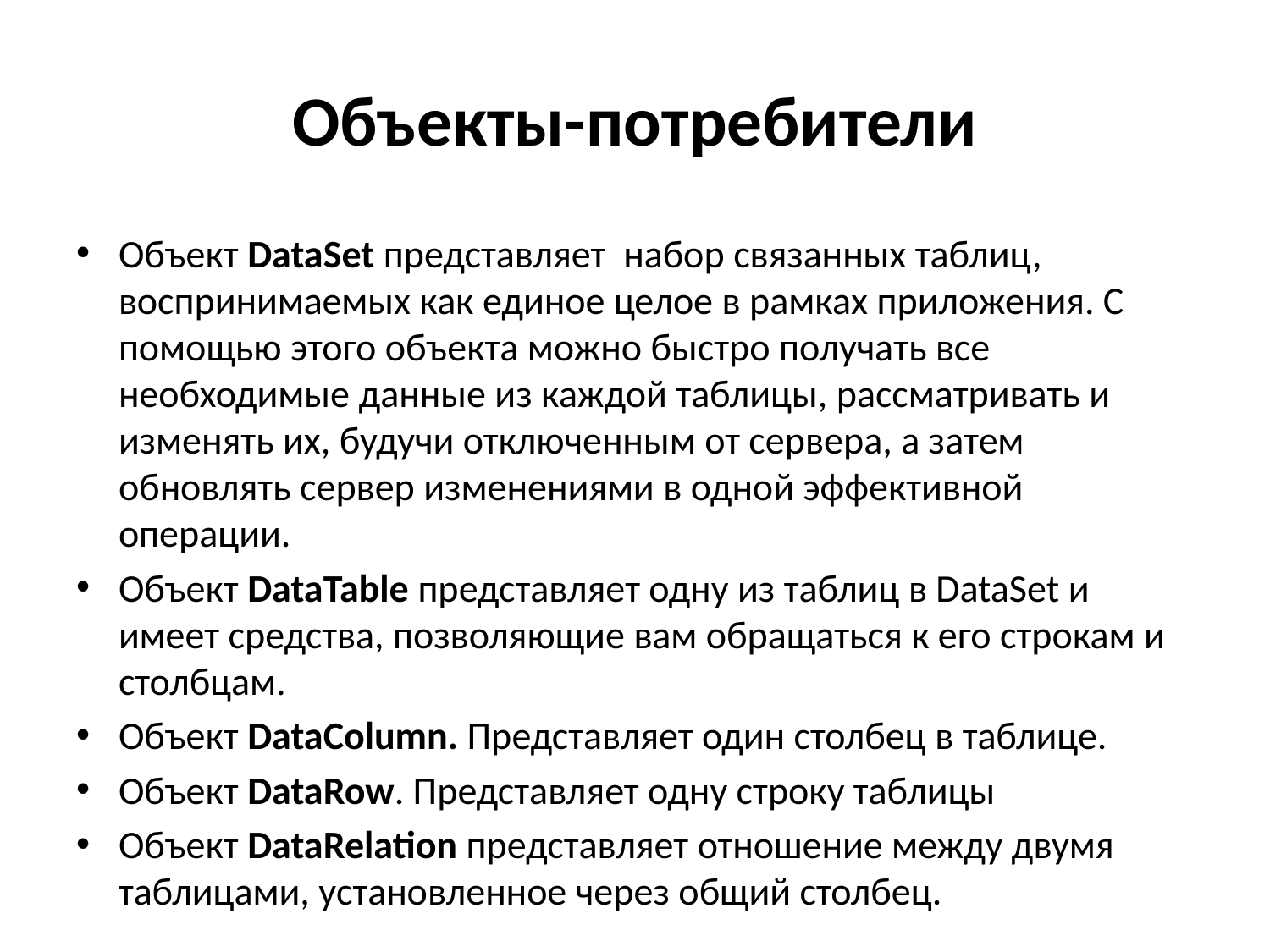

# Объекты-потребители
Объект DataSet представляет  набор связанных таблиц, воспринимаемых как единое целое в рамках приложения. С помощью этого объекта можно быстро получать все необходимые данные из каждой таблицы, рассматривать и изменять их, будучи отключенным от сервера, а затем обновлять сервер изменениями в одной эффективной операции.
Объект DataTable представляет одну из таблиц в DataSet и имеет средства, позволяющие вам обращаться к его строкам и столбцам.
Объект DataColumn. Представляет один столбец в таблице.
Объект DataRow. Представляет одну строку таблицы
Объект DataRelation представляет отношение между двумя таблицами, установленное через общий столбец.